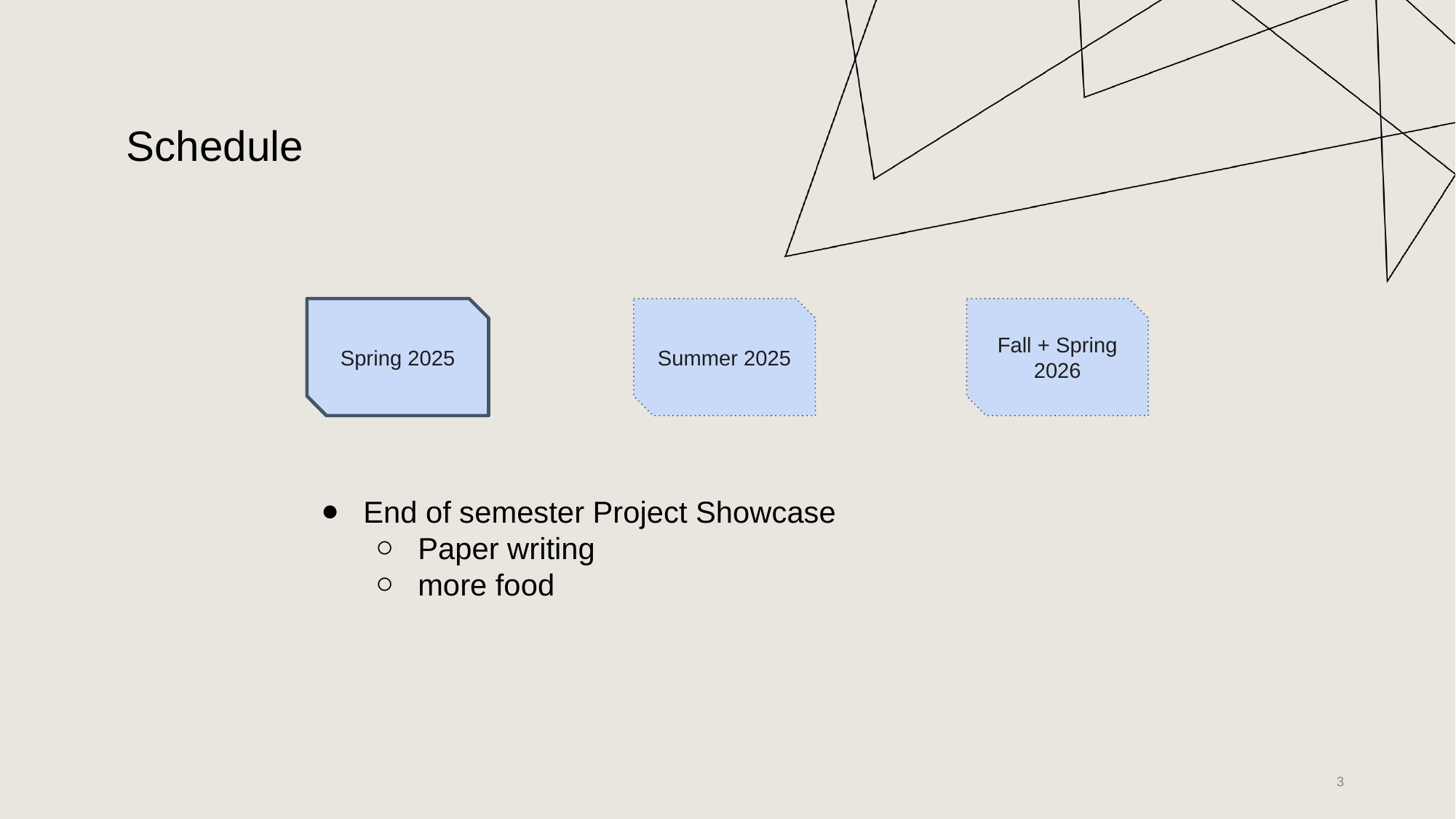

Schedule

Spring 2025
Summer 2025
Fall + Spring 2026
End of semester Project Showcase
Paper writing
more food

3